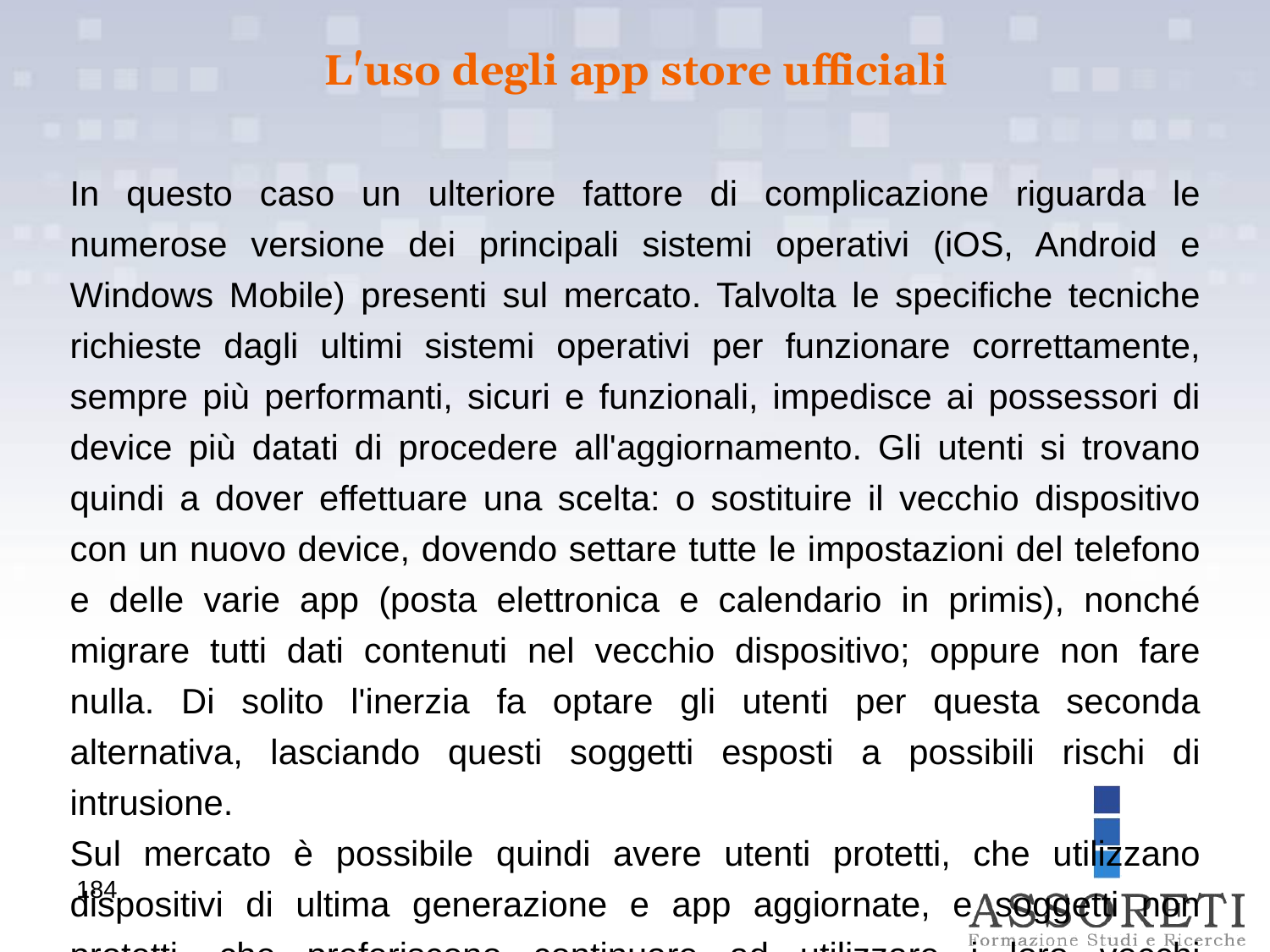

L'uso degli app store ufficiali
In questo caso un ulteriore fattore di complicazione riguarda le numerose versione dei principali sistemi operativi (iOS, Android e Windows Mobile) presenti sul mercato. Talvolta le specifiche tecniche richieste dagli ultimi sistemi operativi per funzionare correttamente, sempre più performanti, sicuri e funzionali, impedisce ai possessori di device più datati di procedere all'aggiornamento. Gli utenti si trovano quindi a dover effettuare una scelta: o sostituire il vecchio dispositivo con un nuovo device, dovendo settare tutte le impostazioni del telefono e delle varie app (posta elettronica e calendario in primis), nonché migrare tutti dati contenuti nel vecchio dispositivo; oppure non fare nulla. Di solito l'inerzia fa optare gli utenti per questa seconda alternativa, lasciando questi soggetti esposti a possibili rischi di intrusione.
Sul mercato è possibile quindi avere utenti protetti, che utilizzano dispositivi di ultima generazione e app aggiornate, e soggetti non protetti, che preferiscono continuare ad utilizzare i loro vecchi dispositivi, sempre funzionanti, ma non più aggiornabili ai nuovi standard di sicurezza.
184